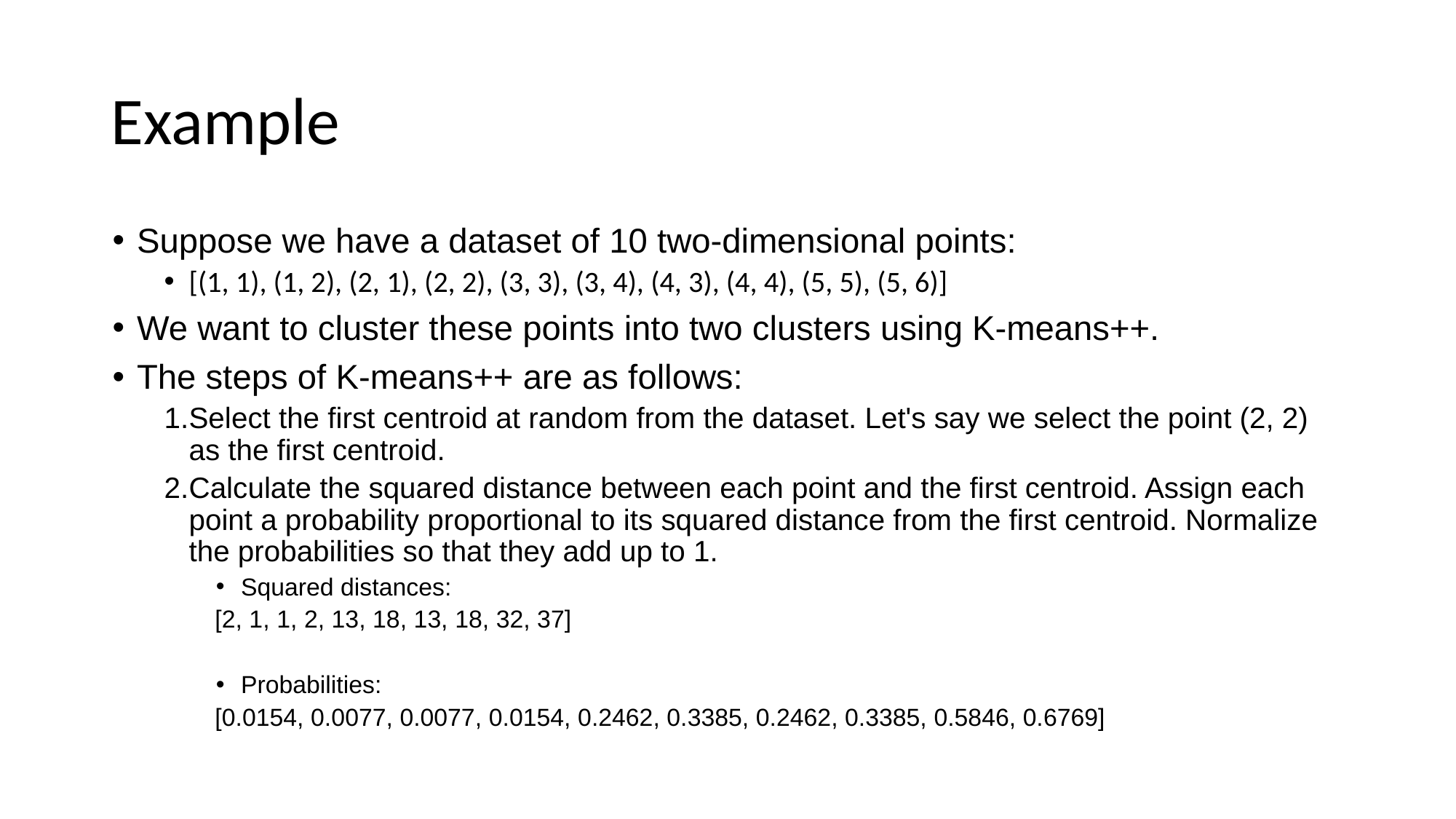

# Example
Suppose we have a dataset of 10 two-dimensional points:
[(1, 1), (1, 2), (2, 1), (2, 2), (3, 3), (3, 4), (4, 3), (4, 4), (5, 5), (5, 6)]
We want to cluster these points into two clusters using K-means++.
The steps of K-means++ are as follows:
Select the first centroid at random from the dataset. Let's say we select the point (2, 2) as the first centroid.
Calculate the squared distance between each point and the first centroid. Assign each point a probability proportional to its squared distance from the first centroid. Normalize the probabilities so that they add up to 1.
Squared distances:
	[2, 1, 1, 2, 13, 18, 13, 18, 32, 37]

Probabilities:
	[0.0154, 0.0077, 0.0077, 0.0154, 0.2462, 0.3385, 0.2462, 0.3385, 0.5846, 0.6769]